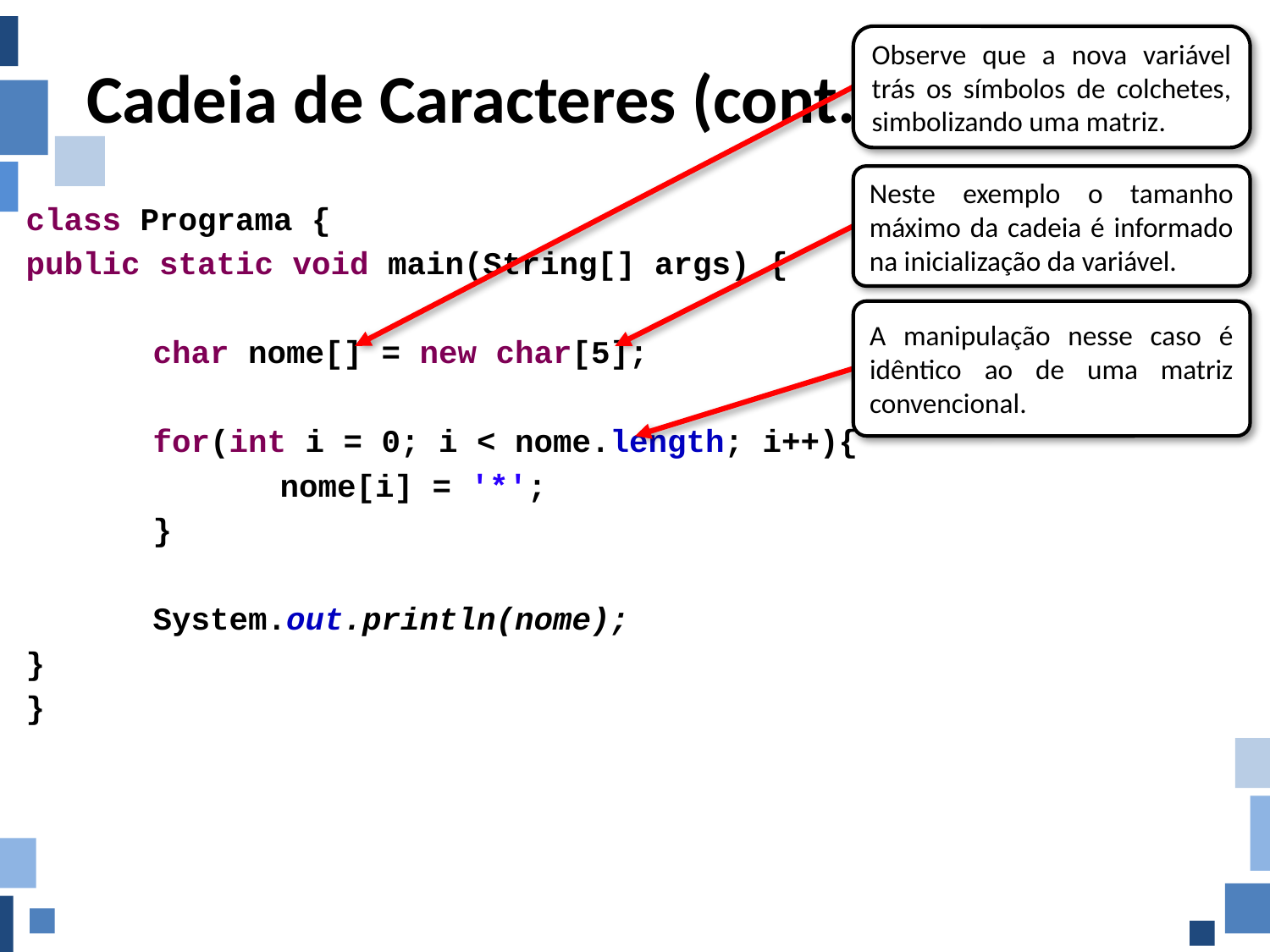

# Cadeia de Caracteres (cont.) – prática 22
Observe que a nova variável trás os símbolos de colchetes, simbolizando uma matriz.
Neste exemplo o tamanho máximo da cadeia é informado na inicialização da variável.
class Programa {
public static void main(String[] args) {

	char nome[] = new char[5];

	for(int i = 0; i < nome.length; i++){
		nome[i] = '*';
	}

	System.out.println(nome);
}
}
A manipulação nesse caso é idêntico ao de uma matriz convencional.